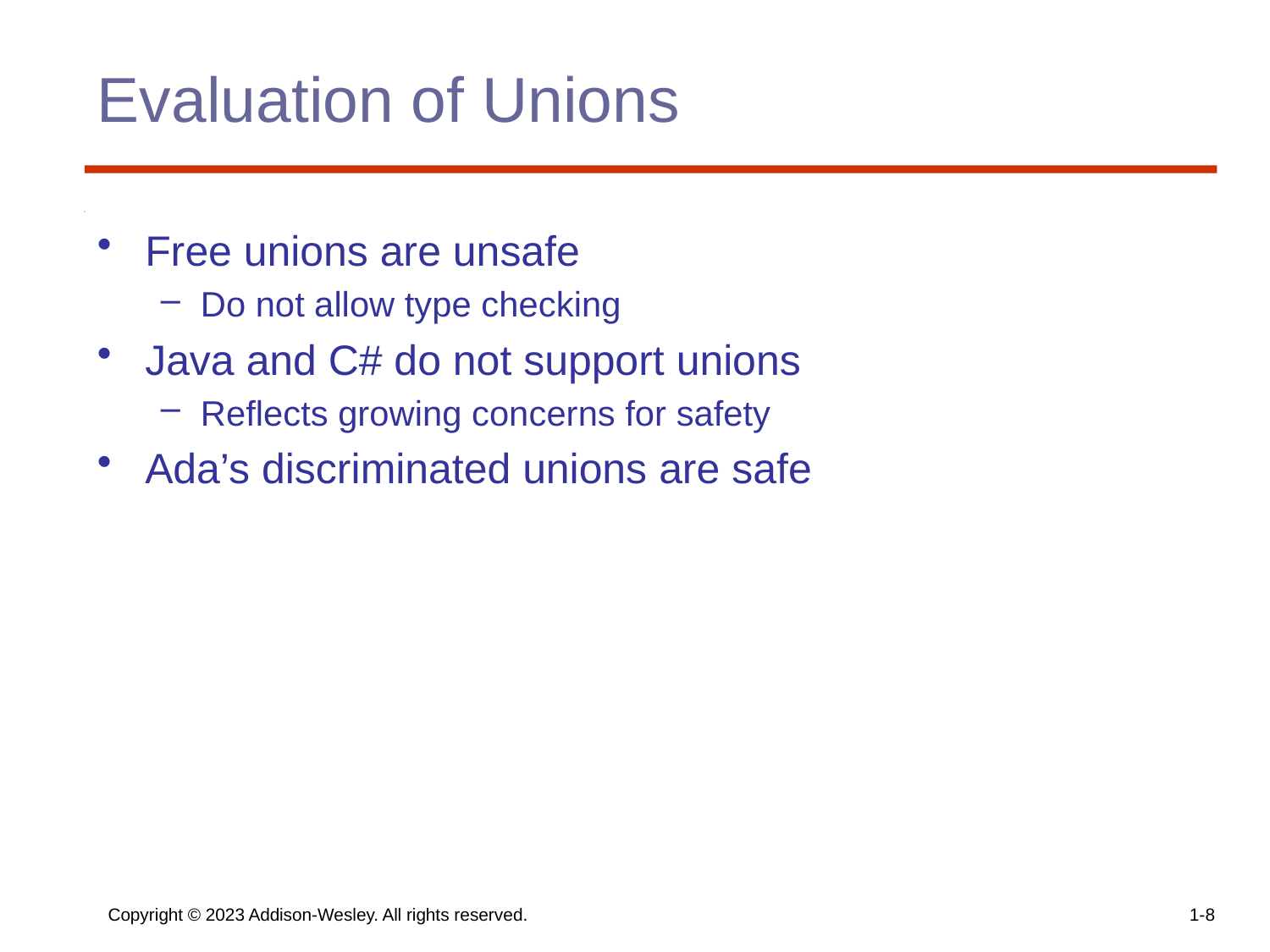

# Evaluation of Unions
Free unions are unsafe
Do not allow type checking
Java and C# do not support unions
Reflects growing concerns for safety
Ada’s discriminated unions are safe
Copyright © 2023 Addison-Wesley. All rights reserved.
1-8